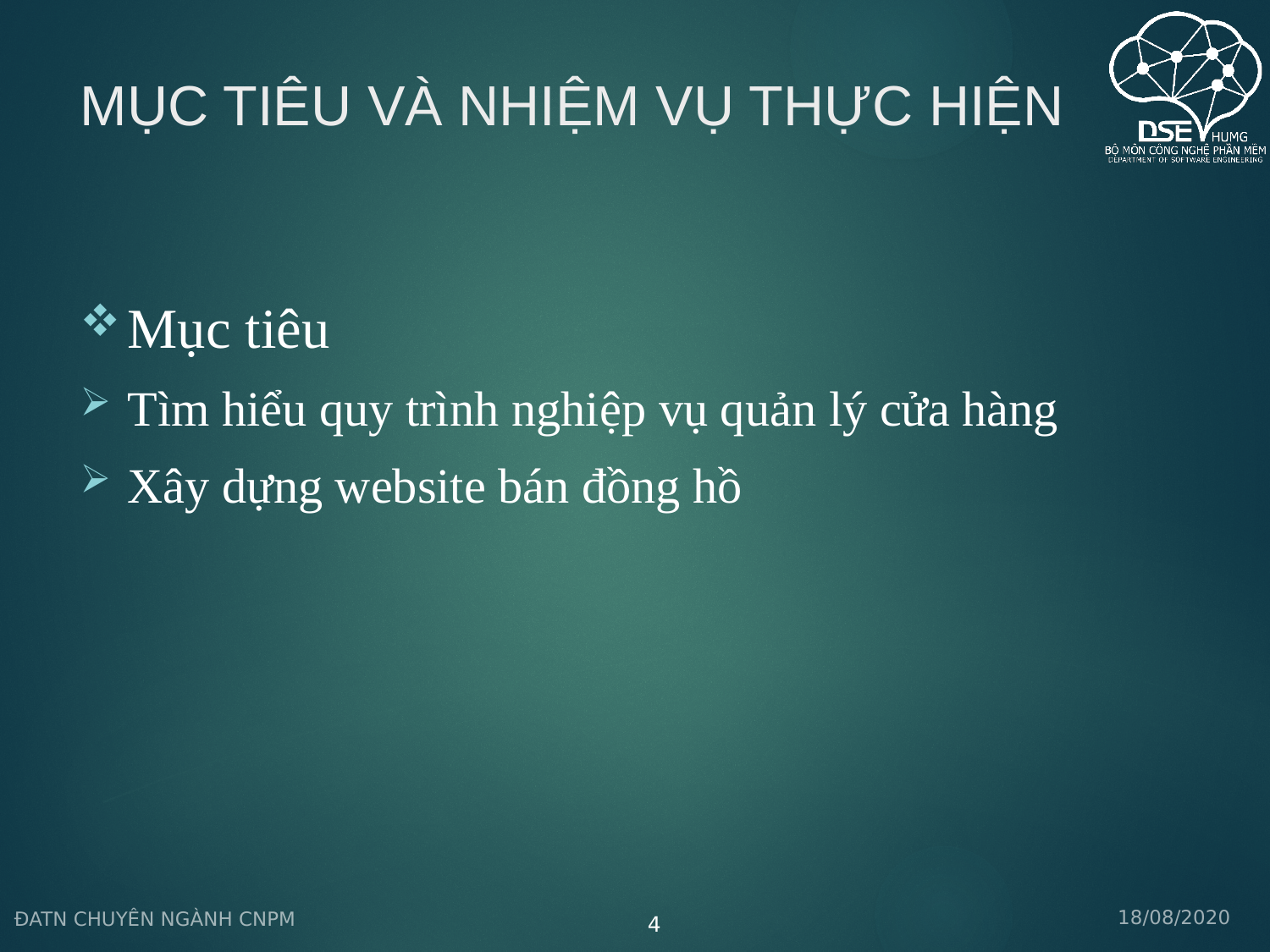

# Mục tiêu và nhiệm vụ thực hiện
Mục tiêu
Tìm hiểu quy trình nghiệp vụ quản lý cửa hàng
Xây dựng website bán đồng hồ

18/08/2020
ĐATN CHUYÊN NGÀNH CNPM
4